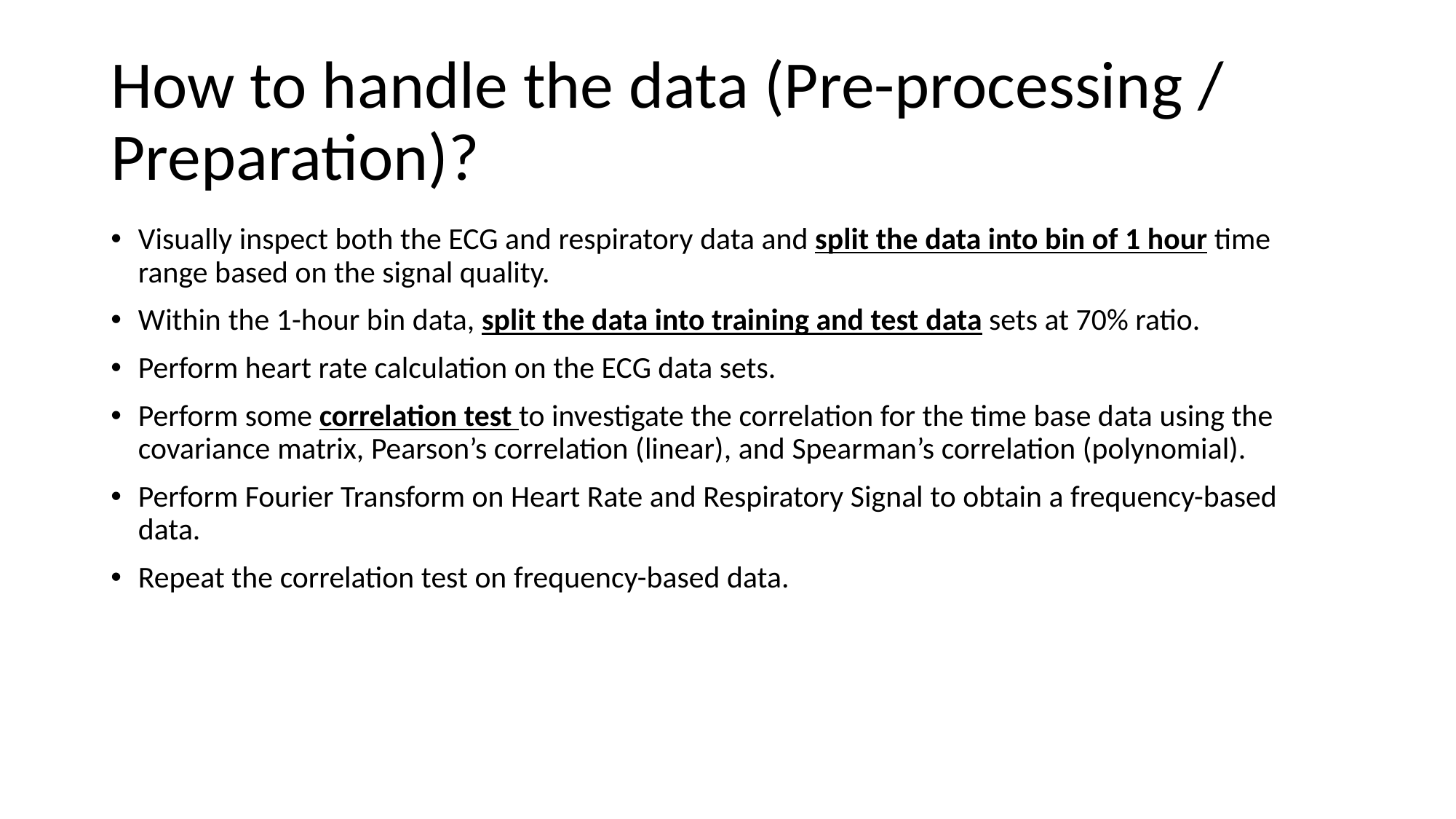

# How to handle the data (Pre-processing / Preparation)?
Visually inspect both the ECG and respiratory data and split the data into bin of 1 hour time range based on the signal quality.
Within the 1-hour bin data, split the data into training and test data sets at 70% ratio.
Perform heart rate calculation on the ECG data sets.
Perform some correlation test to investigate the correlation for the time base data using the covariance matrix, Pearson’s correlation (linear), and Spearman’s correlation (polynomial).
Perform Fourier Transform on Heart Rate and Respiratory Signal to obtain a frequency-based data.
Repeat the correlation test on frequency-based data.